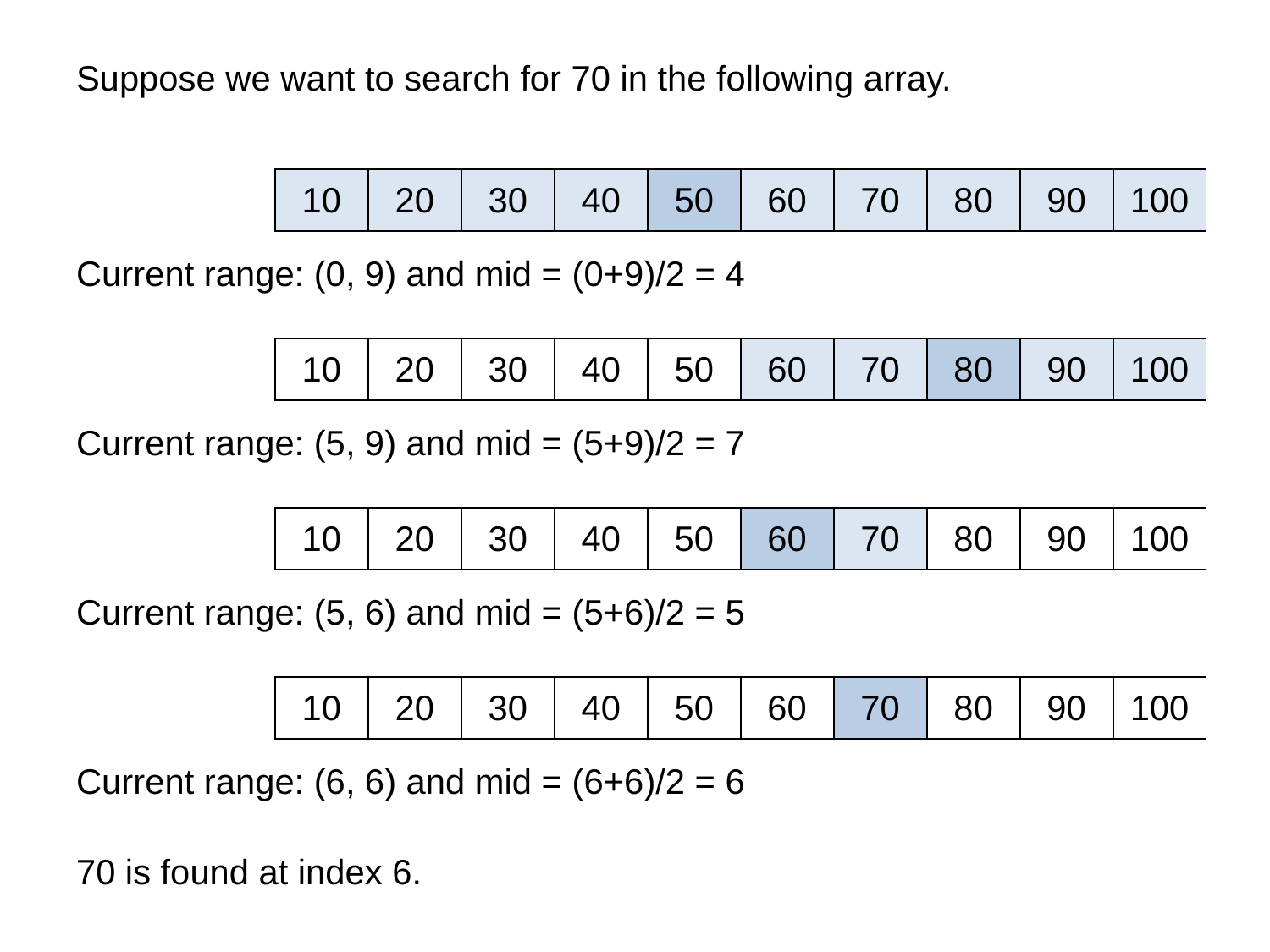

Suppose we want to search for 70 in the following array.
| 10 | 20 | 30 | 40 | 50 | 60 | 70 | 80 | 90 | 100 |
| --- | --- | --- | --- | --- | --- | --- | --- | --- | --- |
Current range: (0, 9) and mid = (0+9)/2 = 4
| 10 | 20 | 30 | 40 | 50 | 60 | 70 | 80 | 90 | 100 |
| --- | --- | --- | --- | --- | --- | --- | --- | --- | --- |
Current range: (5, 9) and mid = (5+9)/2 = 7
| 10 | 20 | 30 | 40 | 50 | 60 | 70 | 80 | 90 | 100 |
| --- | --- | --- | --- | --- | --- | --- | --- | --- | --- |
Current range: (5, 6) and mid = (5+6)/2 = 5
| 10 | 20 | 30 | 40 | 50 | 60 | 70 | 80 | 90 | 100 |
| --- | --- | --- | --- | --- | --- | --- | --- | --- | --- |
Current range: (6, 6) and mid = (6+6)/2 = 6
70 is found at index 6.